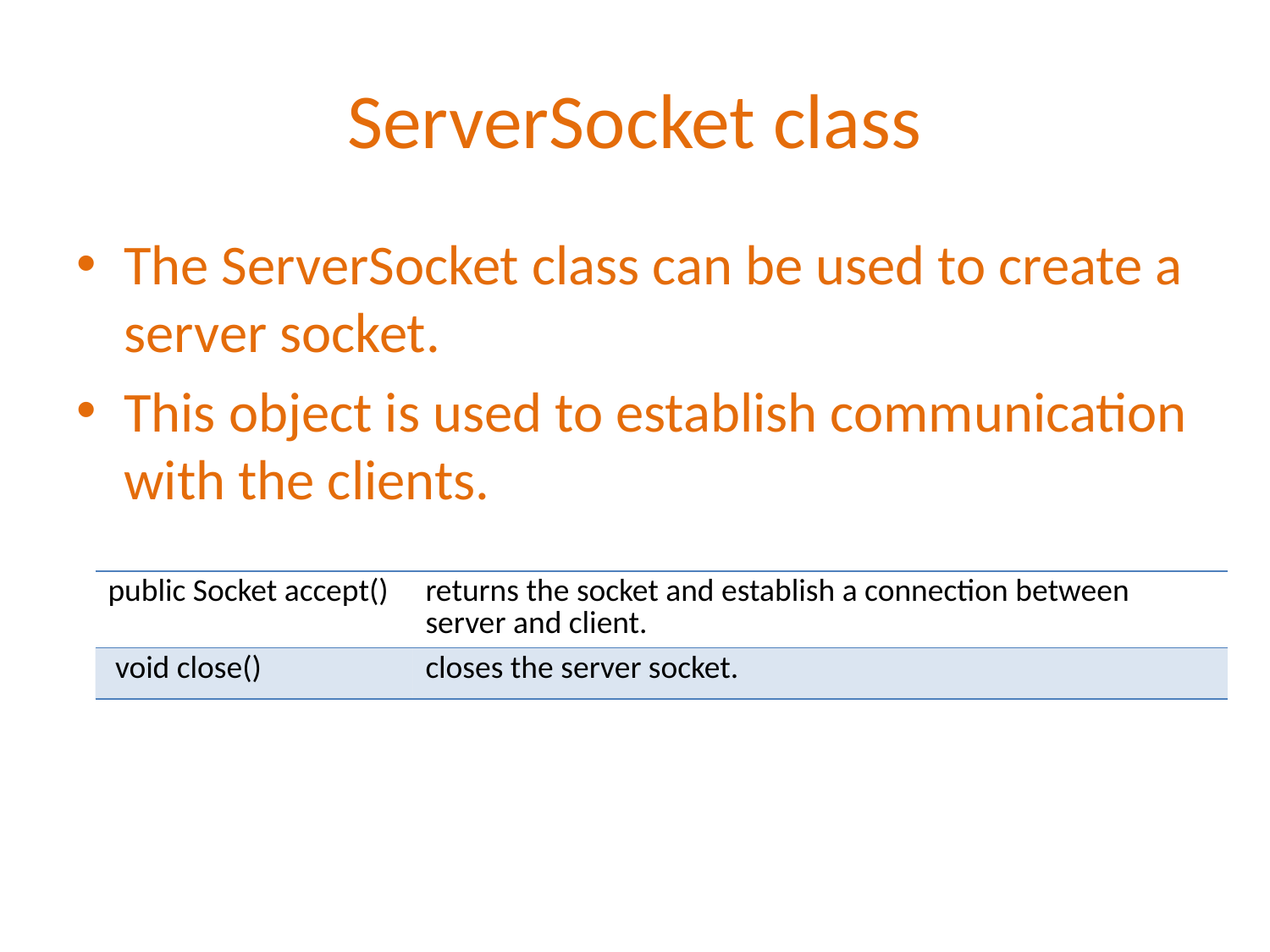

# ServerSocket class
The ServerSocket class can be used to create a server socket.
This object is used to establish communication with the clients.
| public Socket accept() | returns the socket and establish a connection between server and client. |
| --- | --- |
| void close() | closes the server socket. |